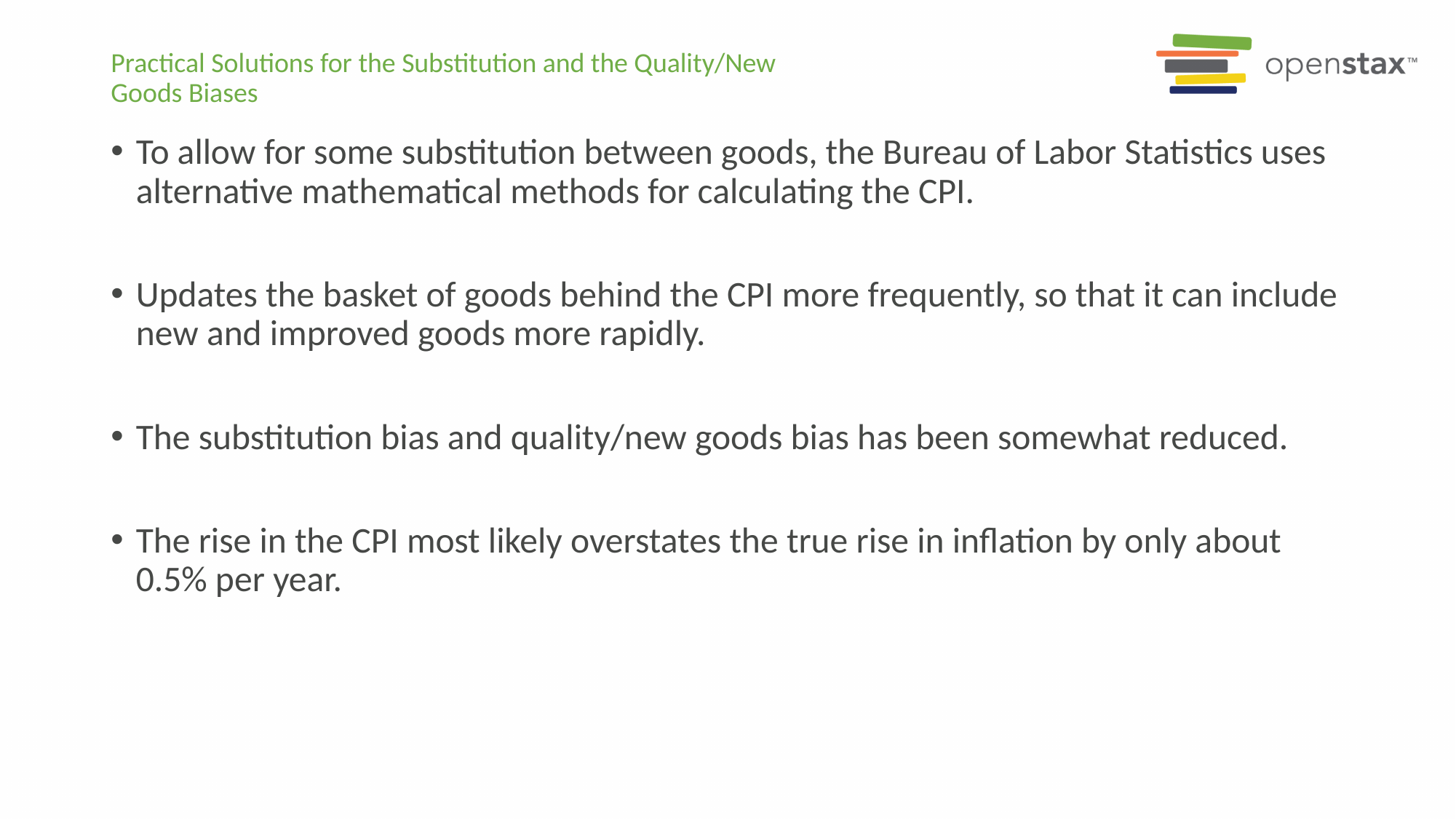

# Practical Solutions for the Substitution and the Quality/New Goods Biases
To allow for some substitution between goods, the Bureau of Labor Statistics uses alternative mathematical methods for calculating the CPI.

Updates the basket of goods behind the CPI more frequently, so that it can include new and improved goods more rapidly.

The substitution bias and quality/new goods bias has been somewhat reduced.

The rise in the CPI most likely overstates the true rise in inflation by only about 0.5% per year.